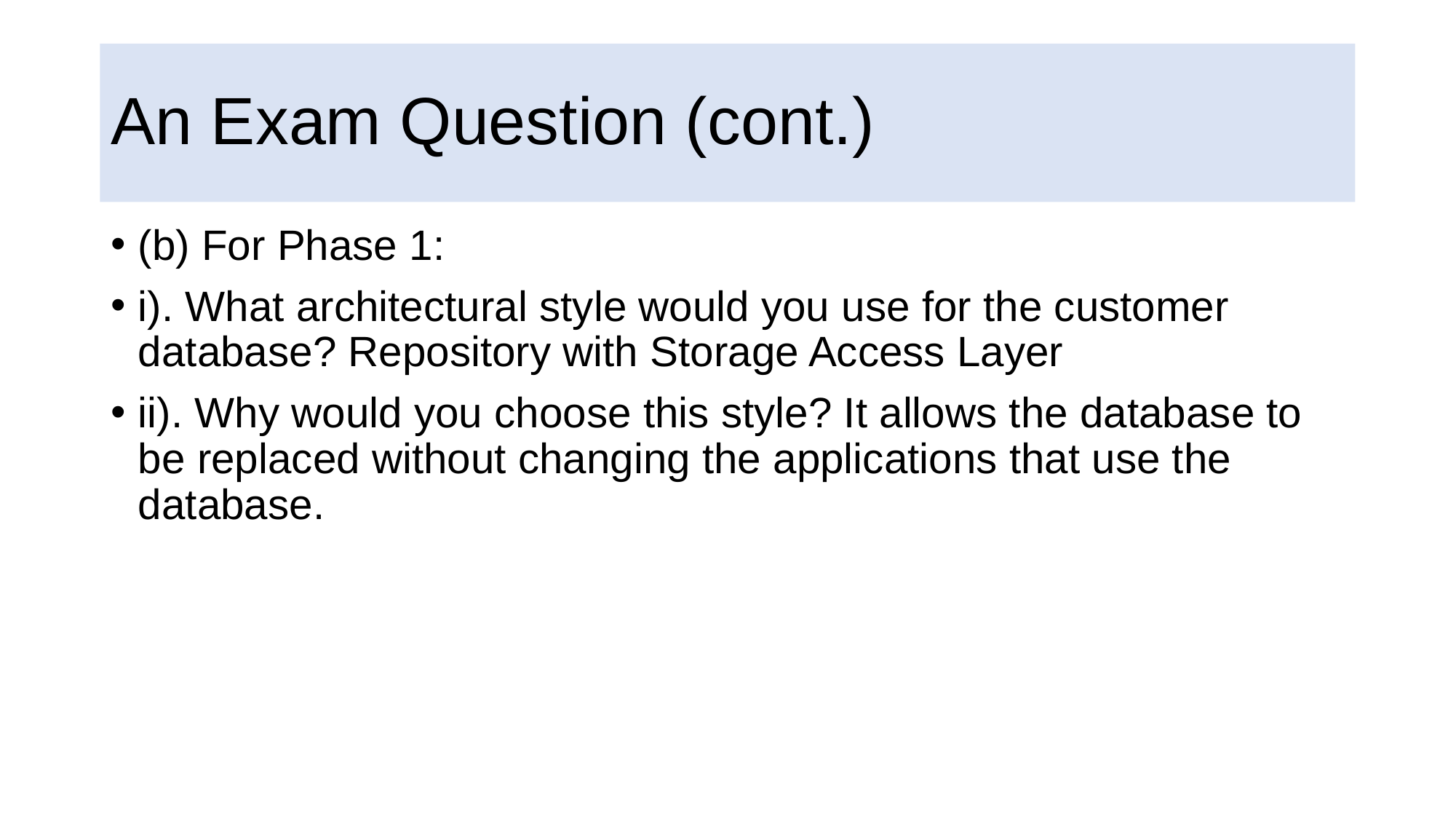

# An Exam Question (cont.)
(b) For Phase 1:
i). What architectural style would you use for the customer database? Repository with Storage Access Layer
ii). Why would you choose this style? It allows the database to be replaced without changing the applications that use the database.